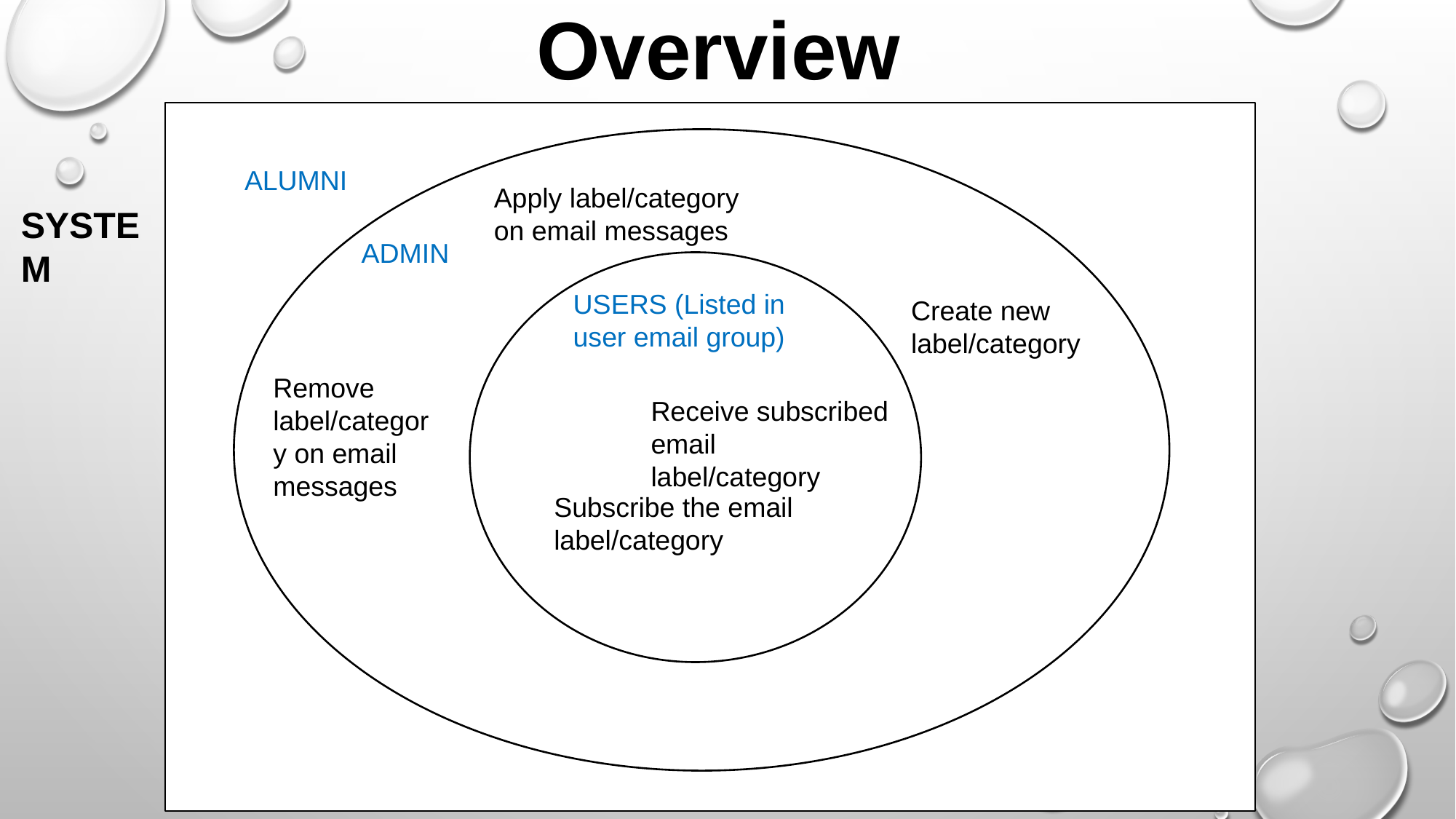

Overview

ALUMNI
Apply label/category on email messages
SYSTEM
ADMIN

USERS (Listed in user email group)
Create new label/category
Remove label/category on email messages
Receive subscribed email label/category
Subscribe the email label/category